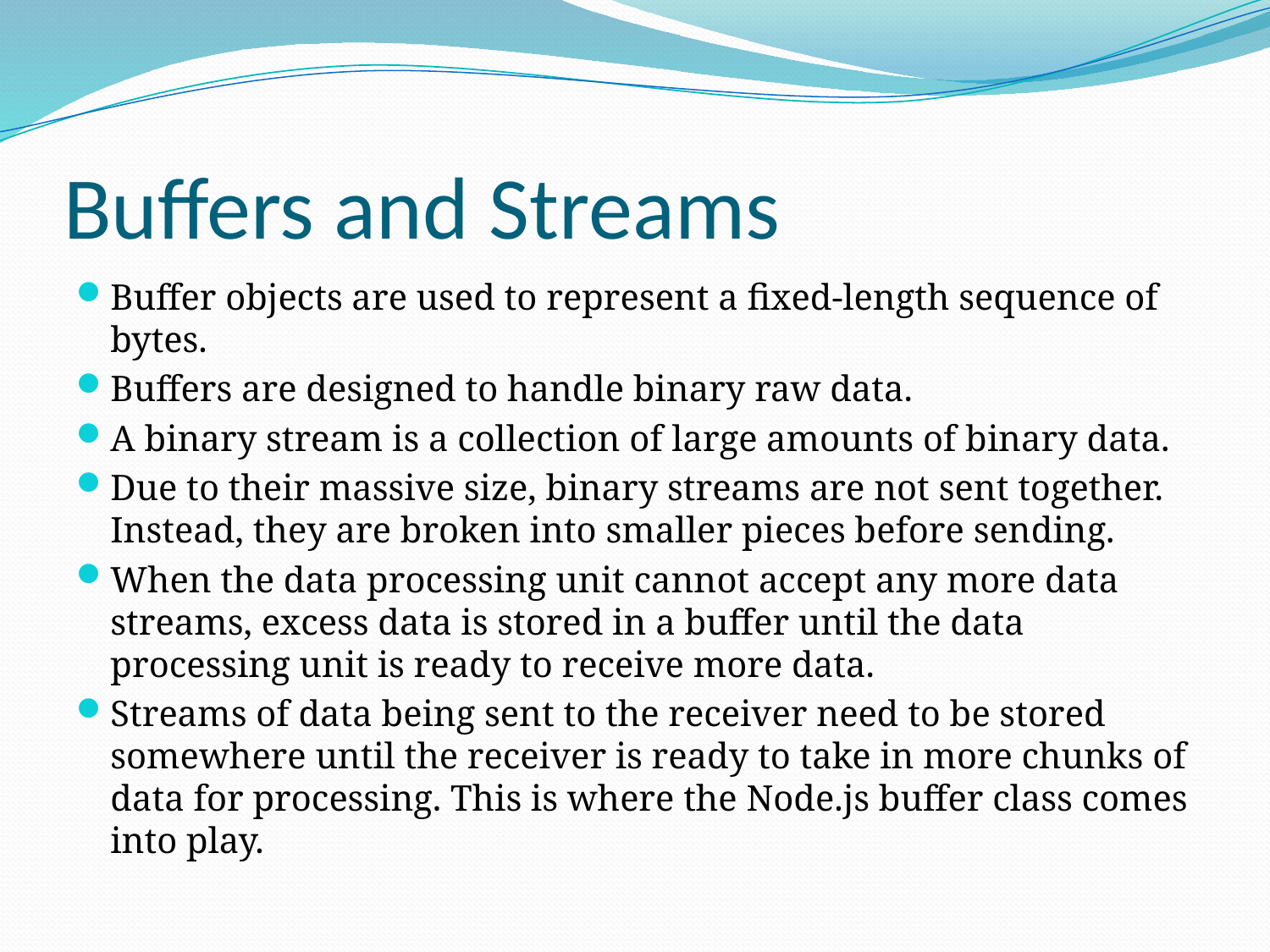

# Buffers and Streams
Buffer objects are used to represent a fixed-length sequence of bytes.
Buffers are designed to handle binary raw data.
A binary stream is a collection of large amounts of binary data.
Due to their massive size, binary streams are not sent together. Instead, they are broken into smaller pieces before sending.
When the data processing unit cannot accept any more data streams, excess data is stored in a buffer until the data processing unit is ready to receive more data.
Streams of data being sent to the receiver need to be stored somewhere until the receiver is ready to take in more chunks of data for processing. This is where the Node.js buffer class comes into play.